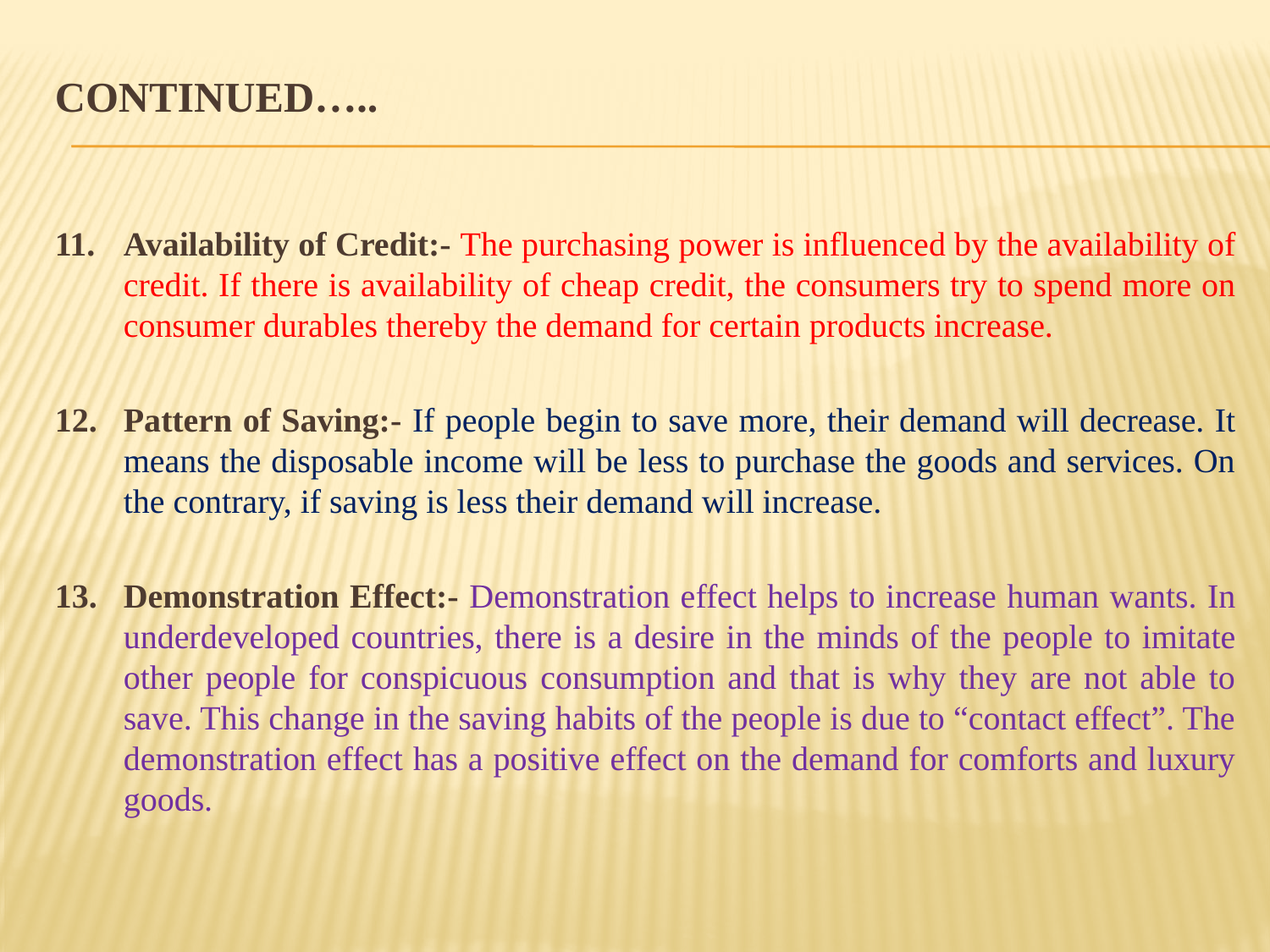

# Continued…..
Availability of Credit:- The purchasing power is influenced by the availability of credit. If there is availability of cheap credit, the consumers try to spend more on consumer durables thereby the demand for certain products increase.

Pattern of Saving:- If people begin to save more, their demand will decrease. It means the disposable income will be less to purchase the goods and services. On the contrary, if saving is less their demand will increase.

Demonstration Effect:- Demonstration effect helps to increase human wants. In underde­veloped countries, there is a desire in the minds of the people to imitate other people for conspicuous consumption and that is why they are not able to save. This change in the saving habits of the people is due to “contact effect”. The demonstration effect has a positive effect on the demand for comforts and luxury goods.